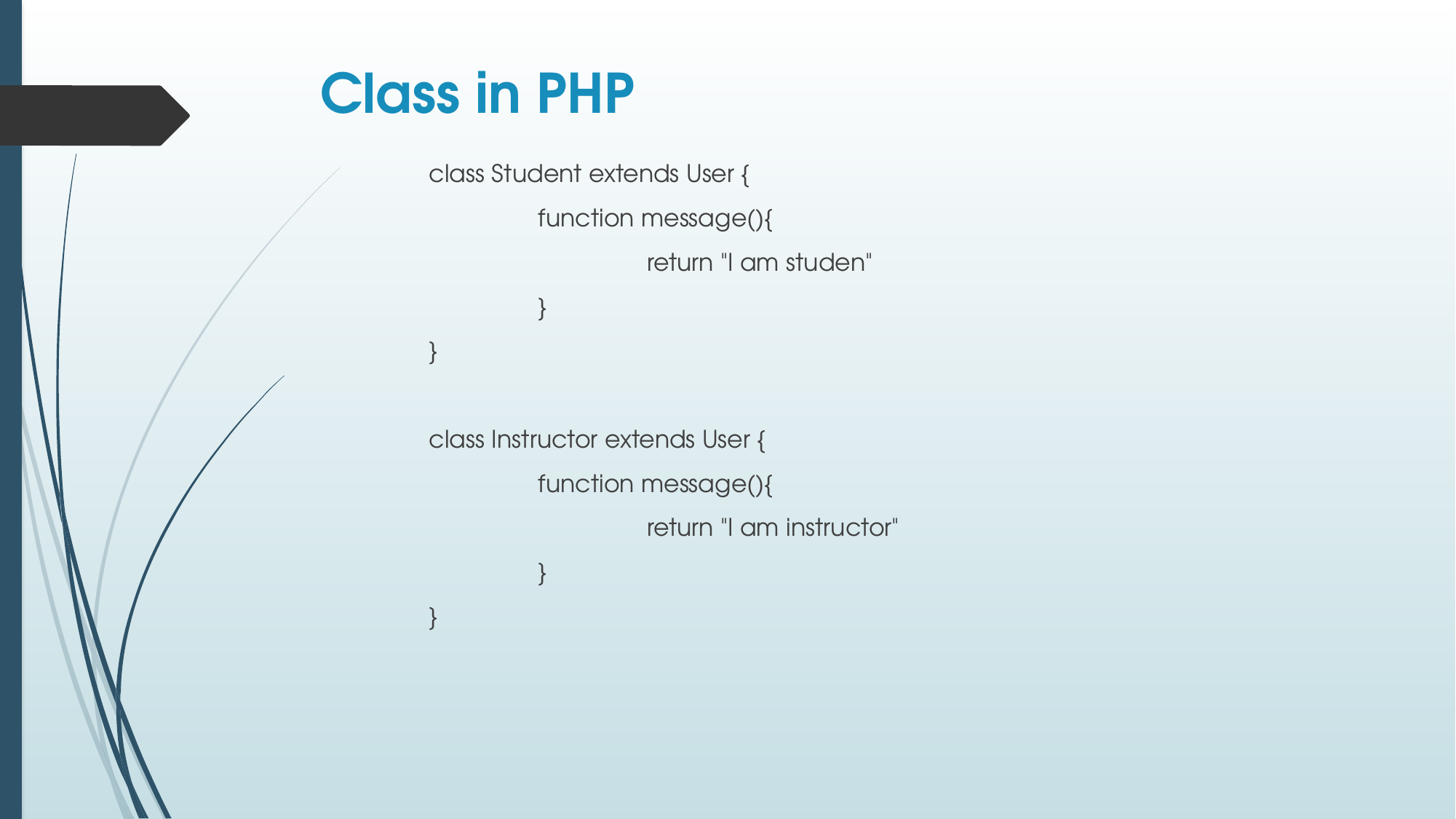

# Class in PHP
class Student extends User {
	function message(){
		return "I am studen"
	}
}

class Instructor extends User {
	function message(){
		return "I am instructor"
	}
}